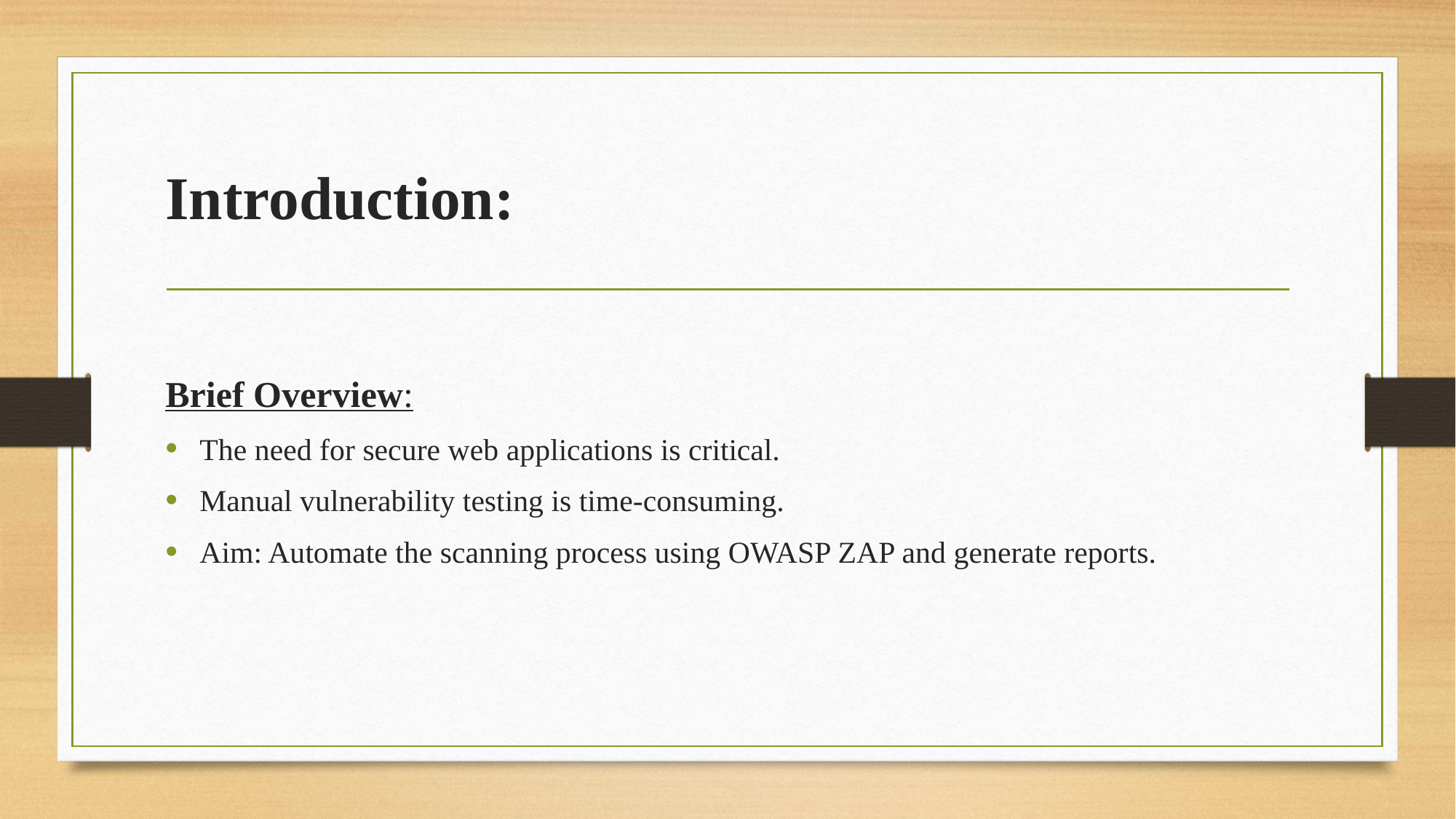

# Introduction:

Brief Overview:
The need for secure web applications is critical.
Manual vulnerability testing is time-consuming.
Aim: Automate the scanning process using OWASP ZAP and generate reports.